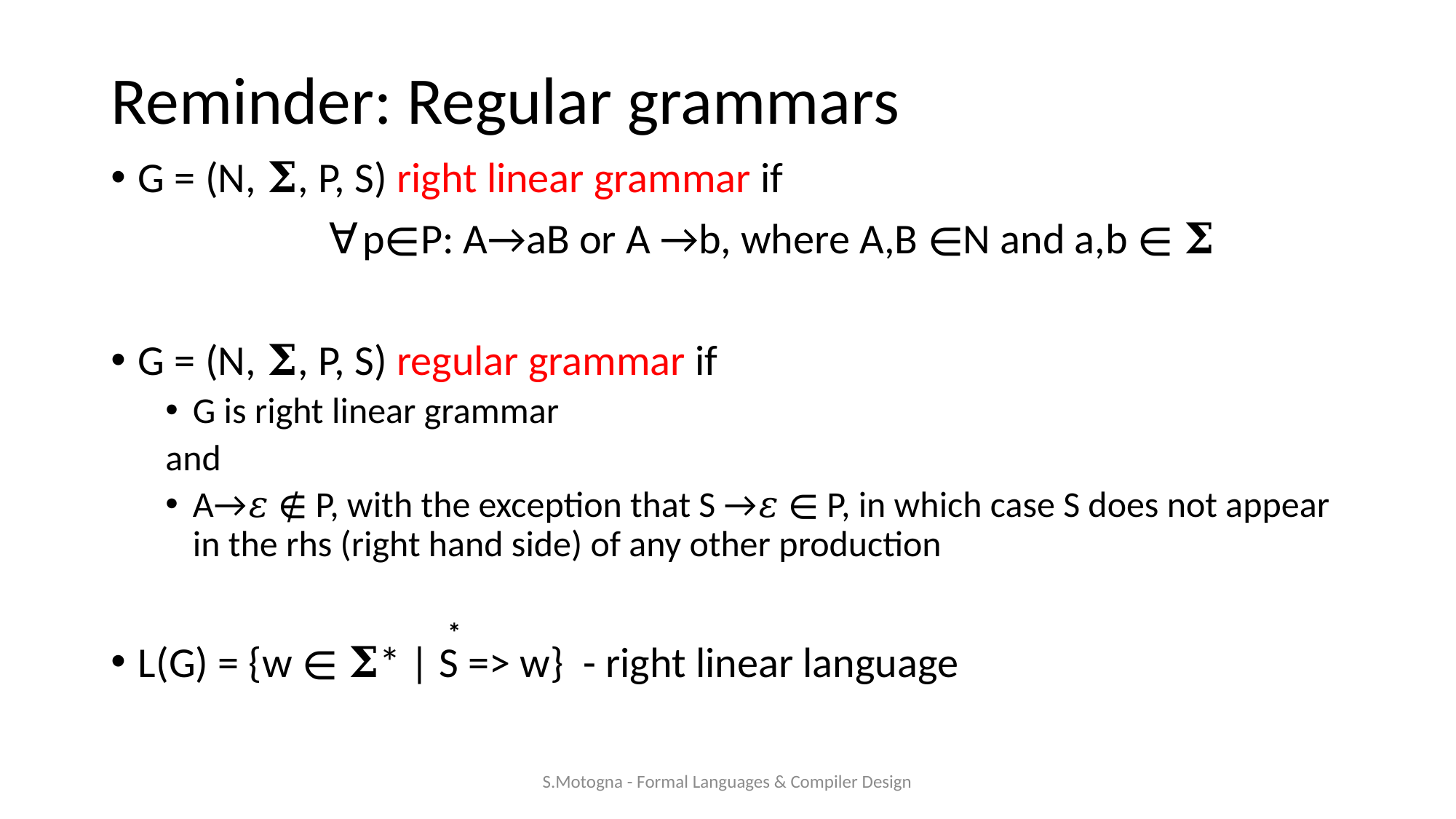

# Reminder: Regular grammars
G = (N, 𝚺, P, S) right linear grammar if
		∀p∊P: A→aB or A →b, where A,B ∊N and a,b ∊ 𝚺

G = (N, 𝚺, P, S) regular grammar if
G is right linear grammar
and
A→𝜀 ∉ P, with the exception that S →𝜀 ∊ P, in which case S does not appear in the rhs (right hand side) of any other production

L(G) = {w ∊ 𝚺* | S => w}  - right linear language

*
S.Motogna - Formal Languages & Compiler Design